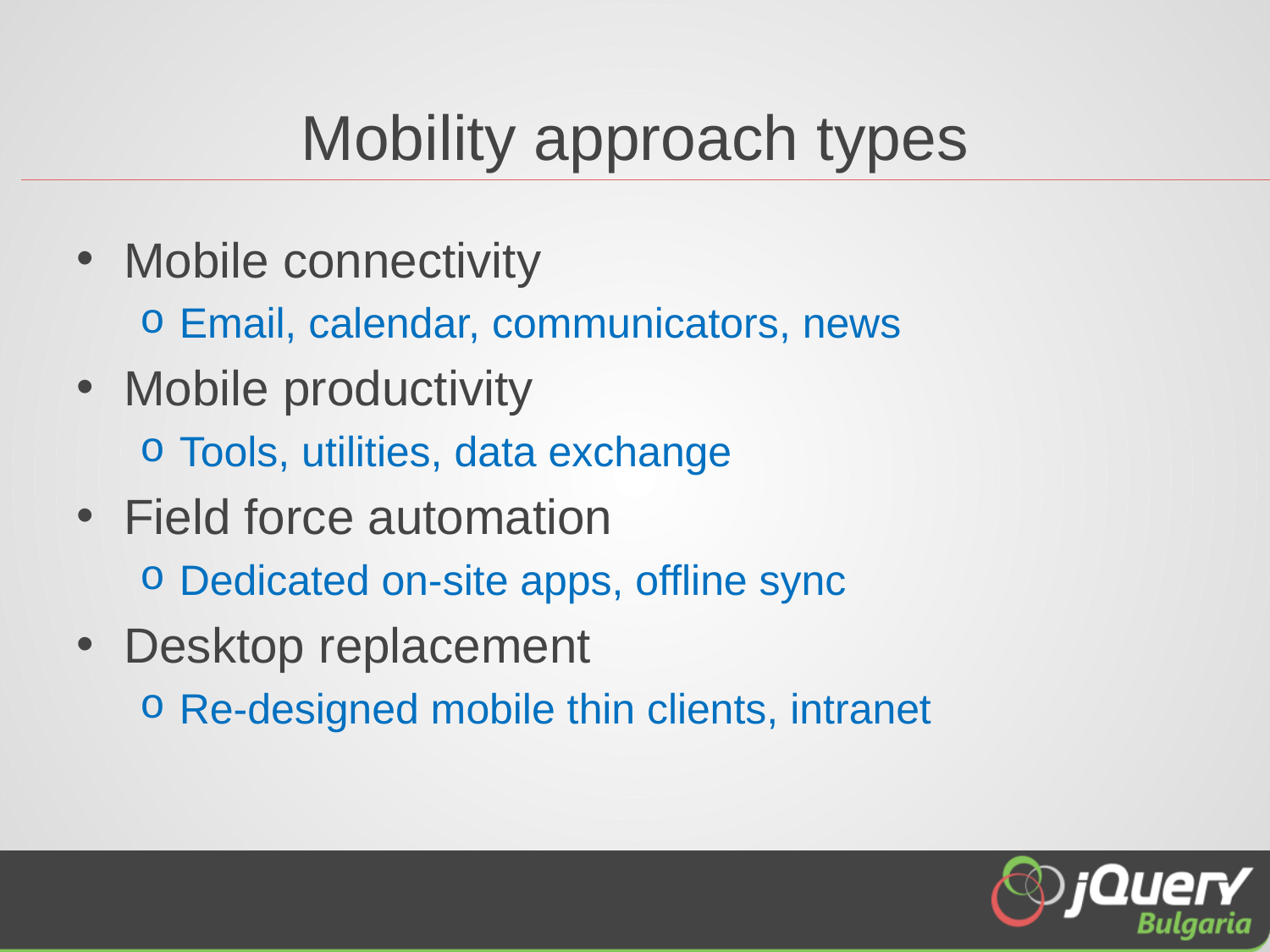

# Mobility approach types
Mobile connectivity
Email, calendar, communicators, news
Mobile productivity
Tools, utilities, data exchange
Field force automation
Dedicated on-site apps, offline sync
Desktop replacement
Re-designed mobile thin clients, intranet